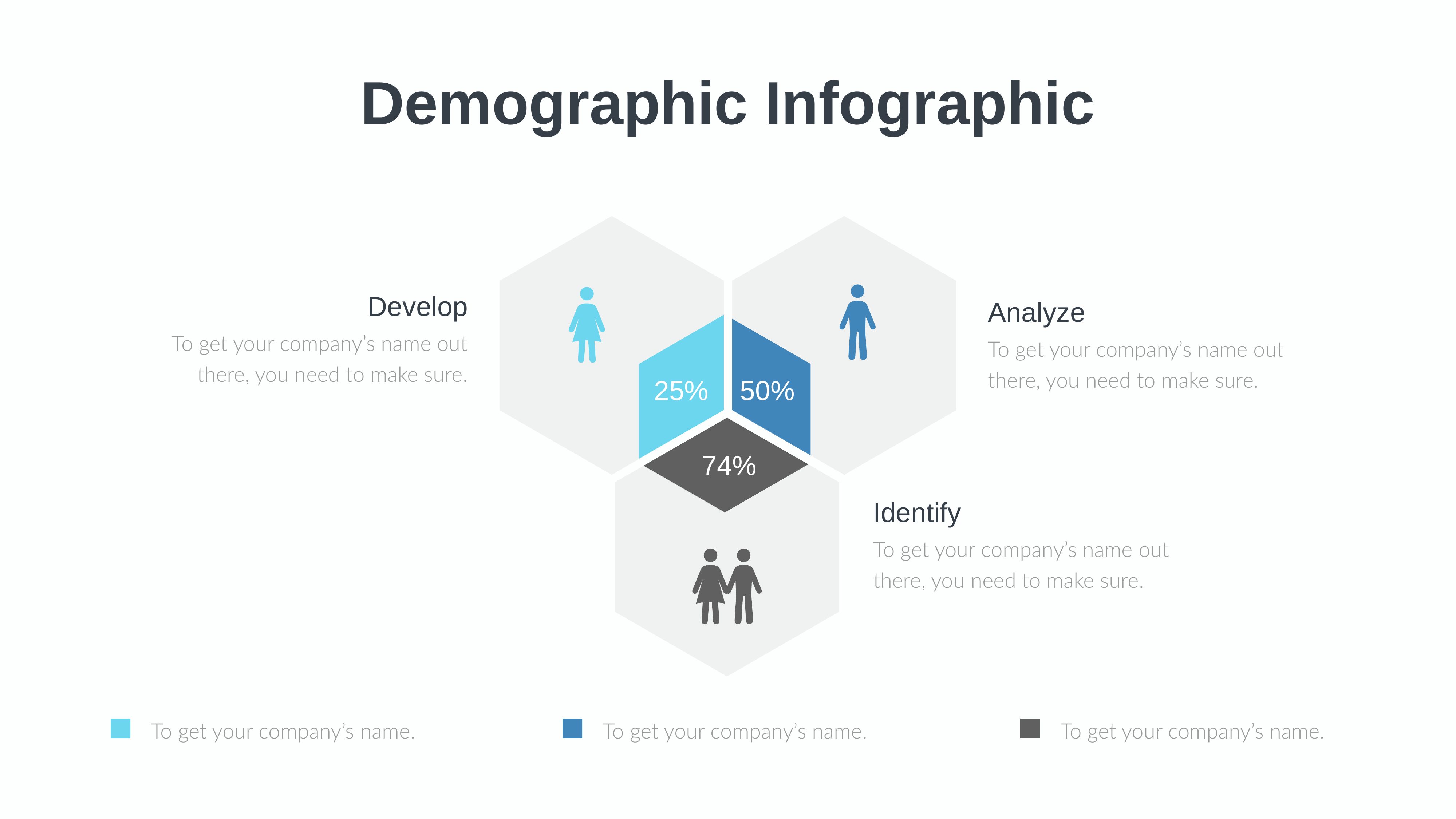

Demographic Infographic

Develop
To get your company’s name out there, you need to make sure.

Analyze
To get your company’s name out there, you need to make sure.
25%
50%
74%
Identify
To get your company’s name out there, you need to make sure.

To get your company’s name.

To get your company’s name.

To get your company’s name.